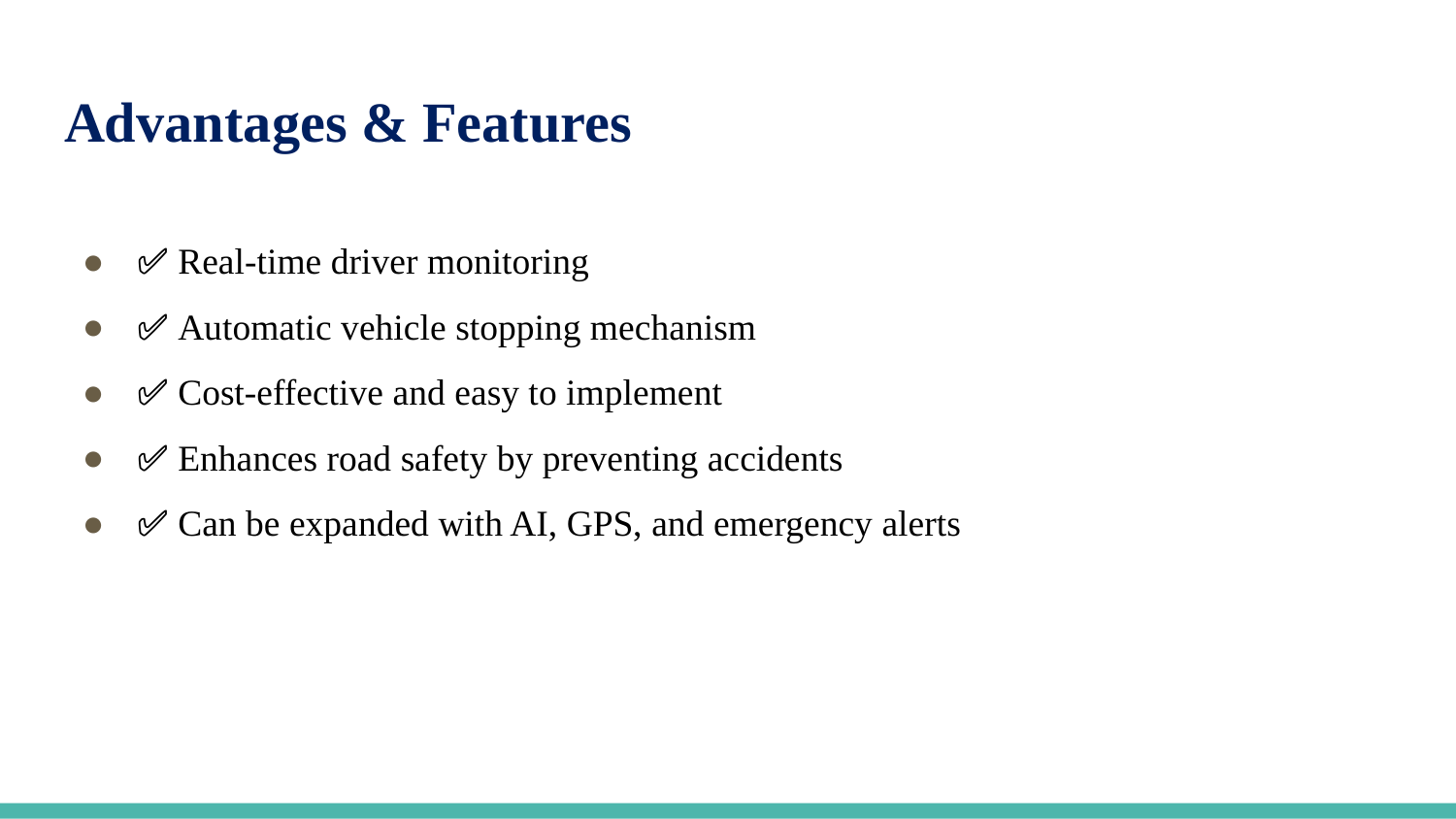

# Advantages & Features
✅ Real-time driver monitoring
✅ Automatic vehicle stopping mechanism
✅ Cost-effective and easy to implement
✅ Enhances road safety by preventing accidents
✅ Can be expanded with AI, GPS, and emergency alerts